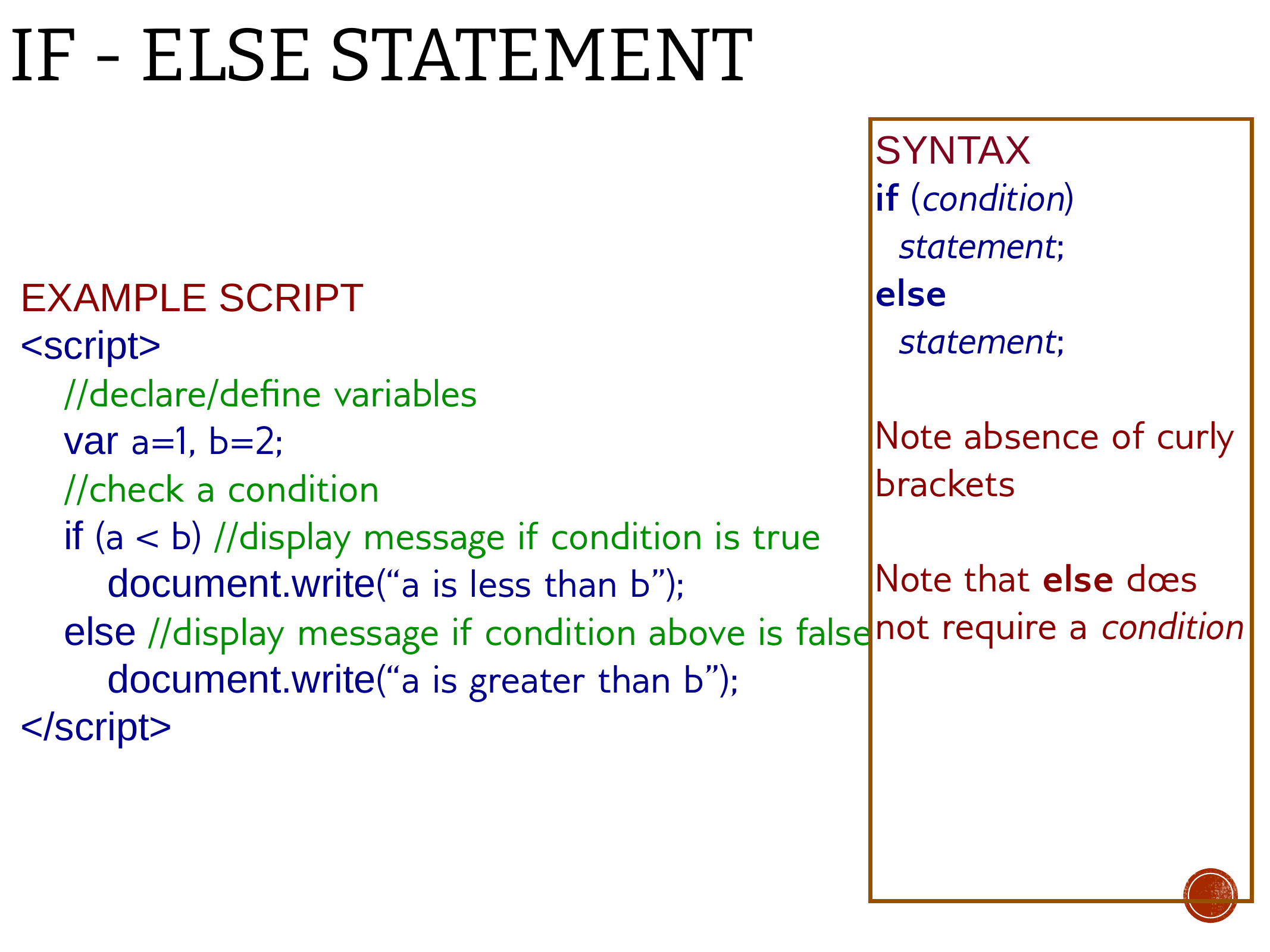

# if - else statement
SYNTAX
if (condition)
statement;
else
statement;

Note absence of curly brackets

Note that else does not require a condition
EXAMPLE SCRIPT
<script>
//declare/define variables
var a=1, b=2;
//check a condition
if (a < b) //display message if condition is true
document.write(“a is less than b”);
else //display message if condition above is false
document.write(“a is greater than b”);
</script>